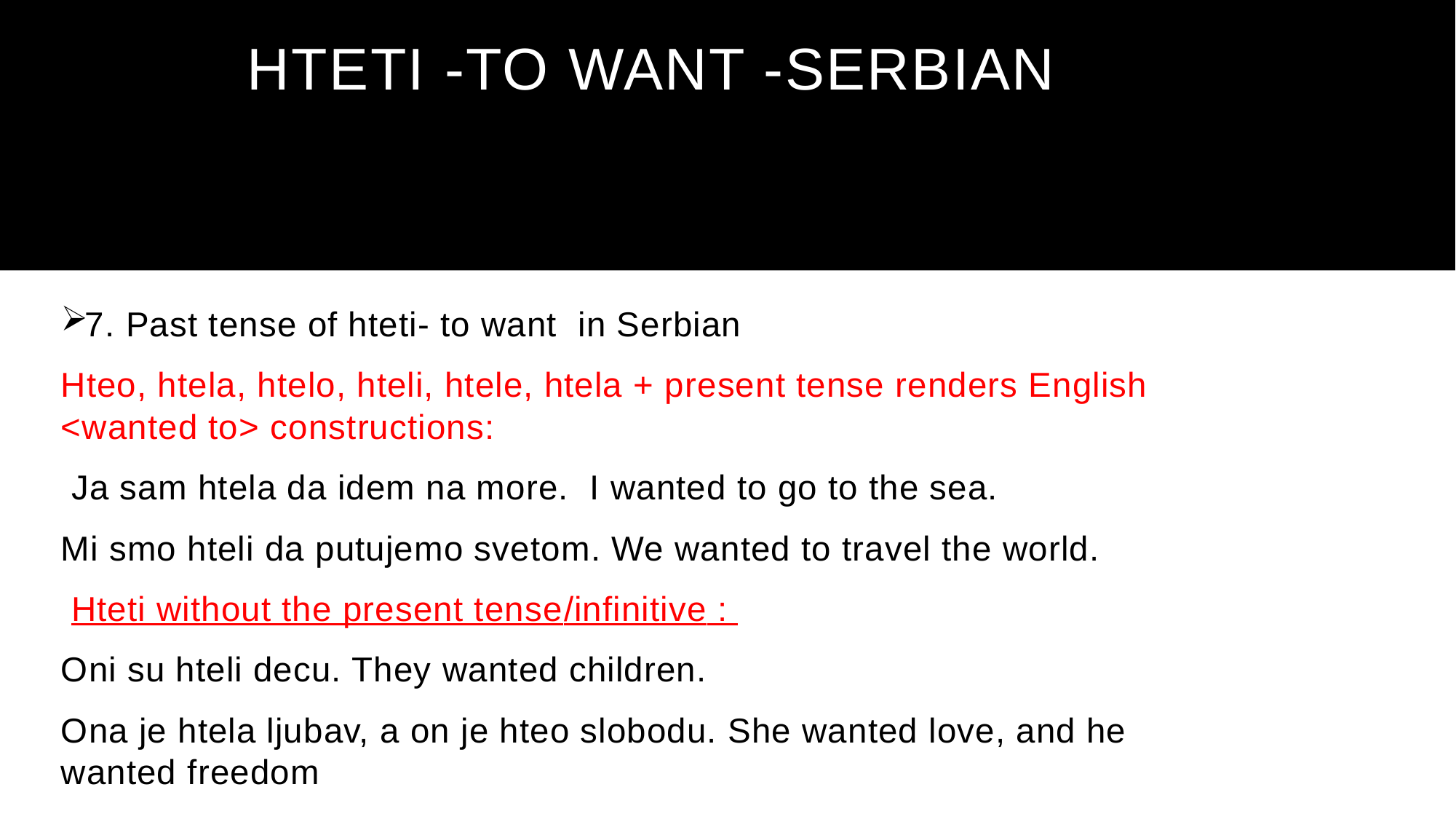

# Hteti -to want -Serbian
7. Past tense of hteti- to want  in Serbian
Hteo, htela, htelo, hteli, htele, htela + present tense renders English <wanted to> constructions:
 Ja sam htela da idem na more.  I wanted to go to the sea.
Mi smo hteli da putujemo svetom. We wanted to travel the world.
 Hteti without the present tense/infinitive :
Oni su hteli decu. They wanted children.
Ona je htela ljubav, a on je hteo slobodu. She wanted love, and he wanted freedom